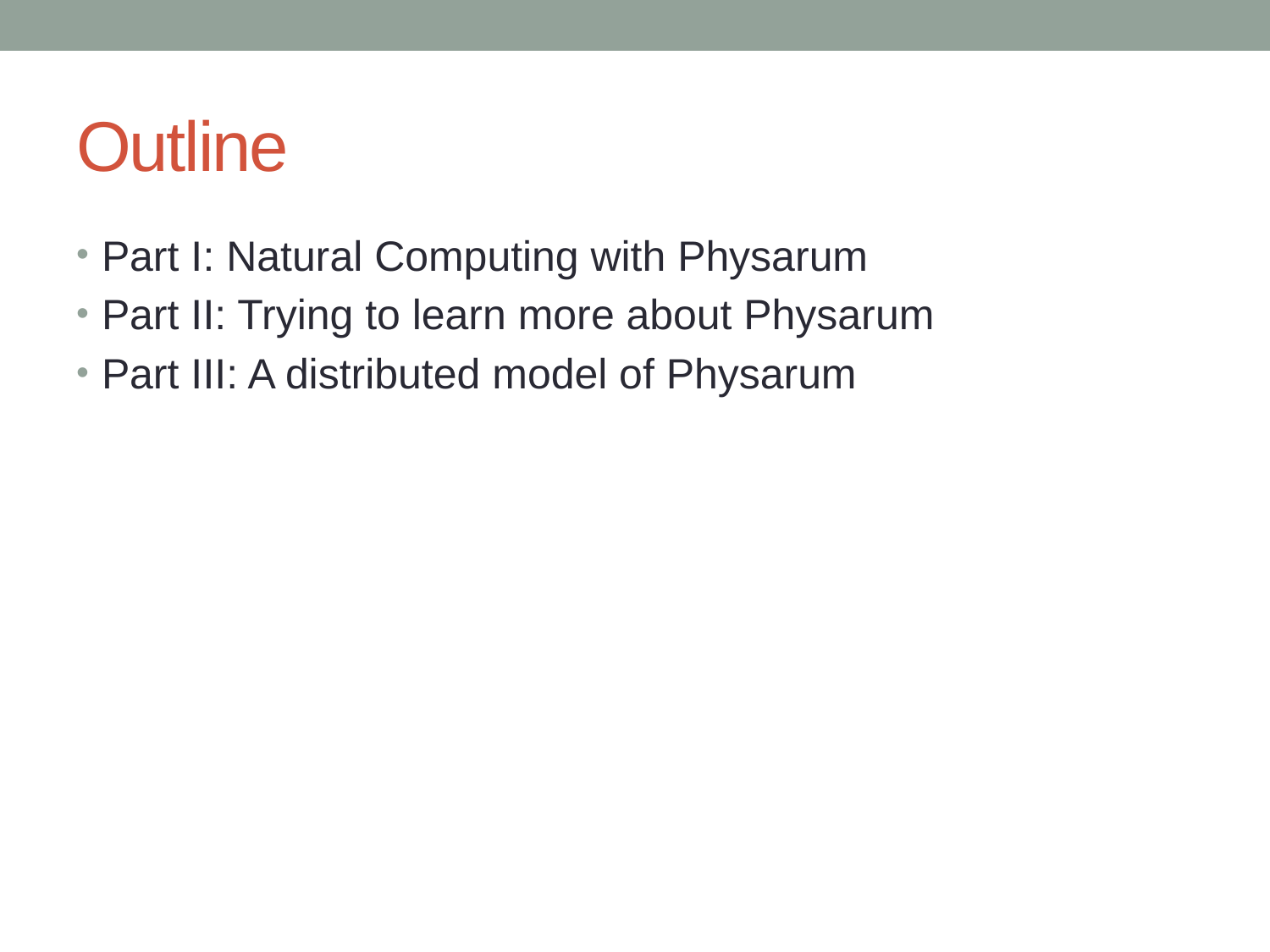

# Outline
Part I: Natural Computing with Physarum
Part II: Trying to learn more about Physarum
Part III: A distributed model of Physarum